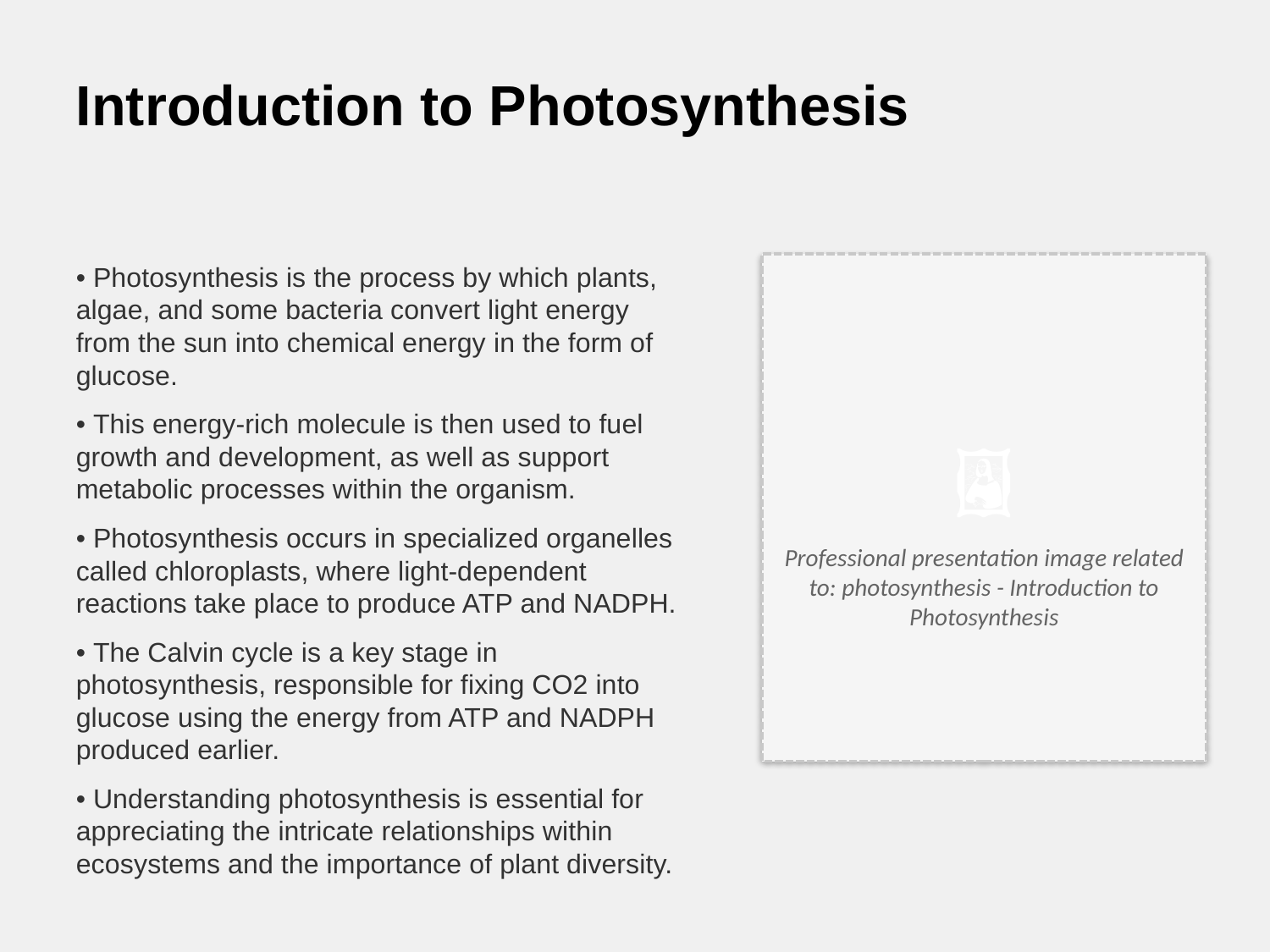

Introduction to Photosynthesis
• Photosynthesis is the process by which plants, algae, and some bacteria convert light energy from the sun into chemical energy in the form of glucose.
• This energy-rich molecule is then used to fuel growth and development, as well as support metabolic processes within the organism.
• Photosynthesis occurs in specialized organelles called chloroplasts, where light-dependent reactions take place to produce ATP and NADPH.
• The Calvin cycle is a key stage in photosynthesis, responsible for fixing CO2 into glucose using the energy from ATP and NADPH produced earlier.
• Understanding photosynthesis is essential for appreciating the intricate relationships within ecosystems and the importance of plant diversity.

🖼️
Professional presentation image related to: photosynthesis - Introduction to Photosynthesis